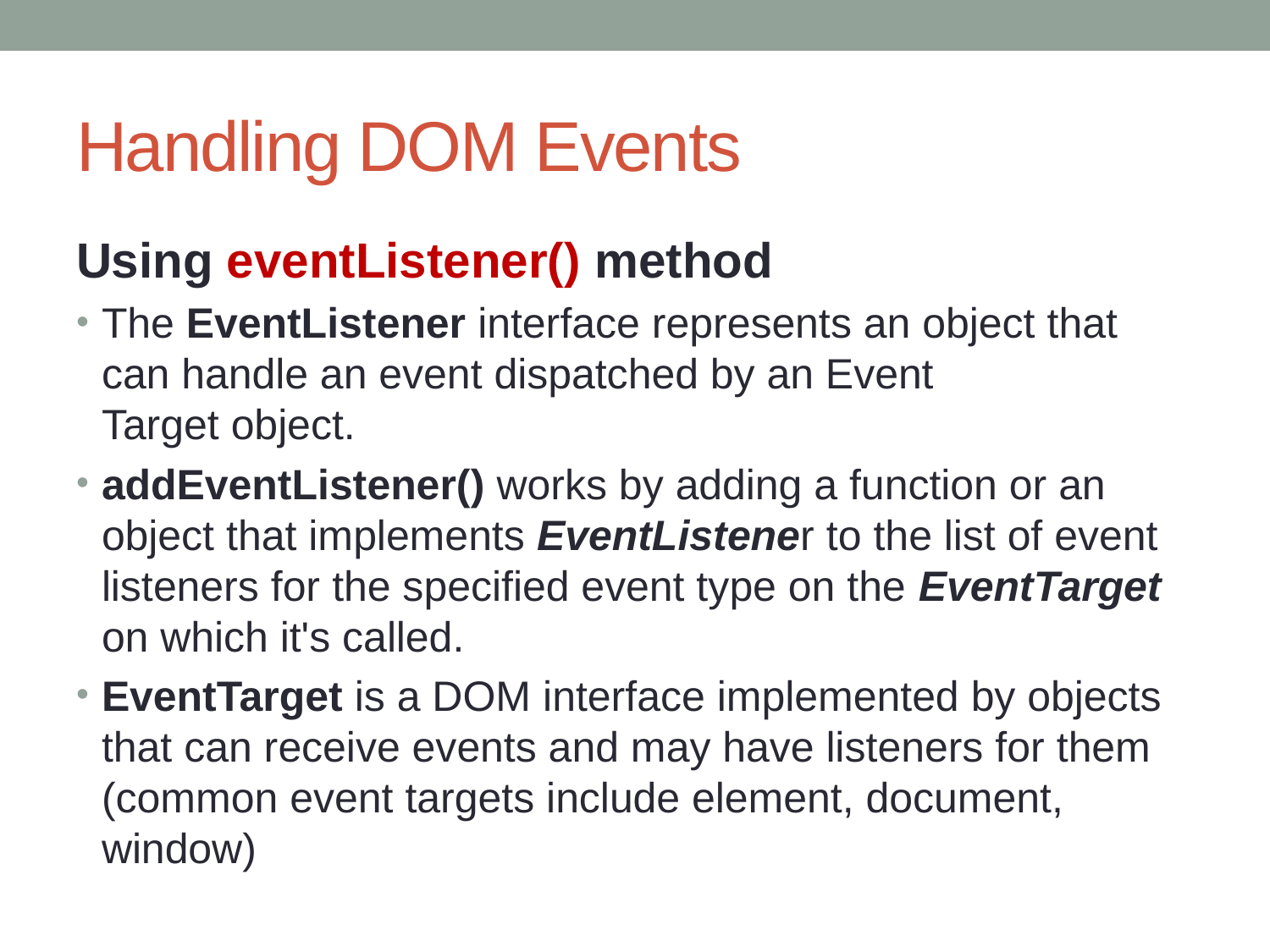

# Handling DOM Events
Using eventListener() method
The EventListener interface represents an object that can handle an event dispatched by an Event Target object.
addEventListener() works by adding a function or an object that implements EventListener to the list of event listeners for the specified event type on the EventTarget on which it's called.
EventTarget is a DOM interface implemented by objects that can receive events and may have listeners for them (common event targets include element, document, window)